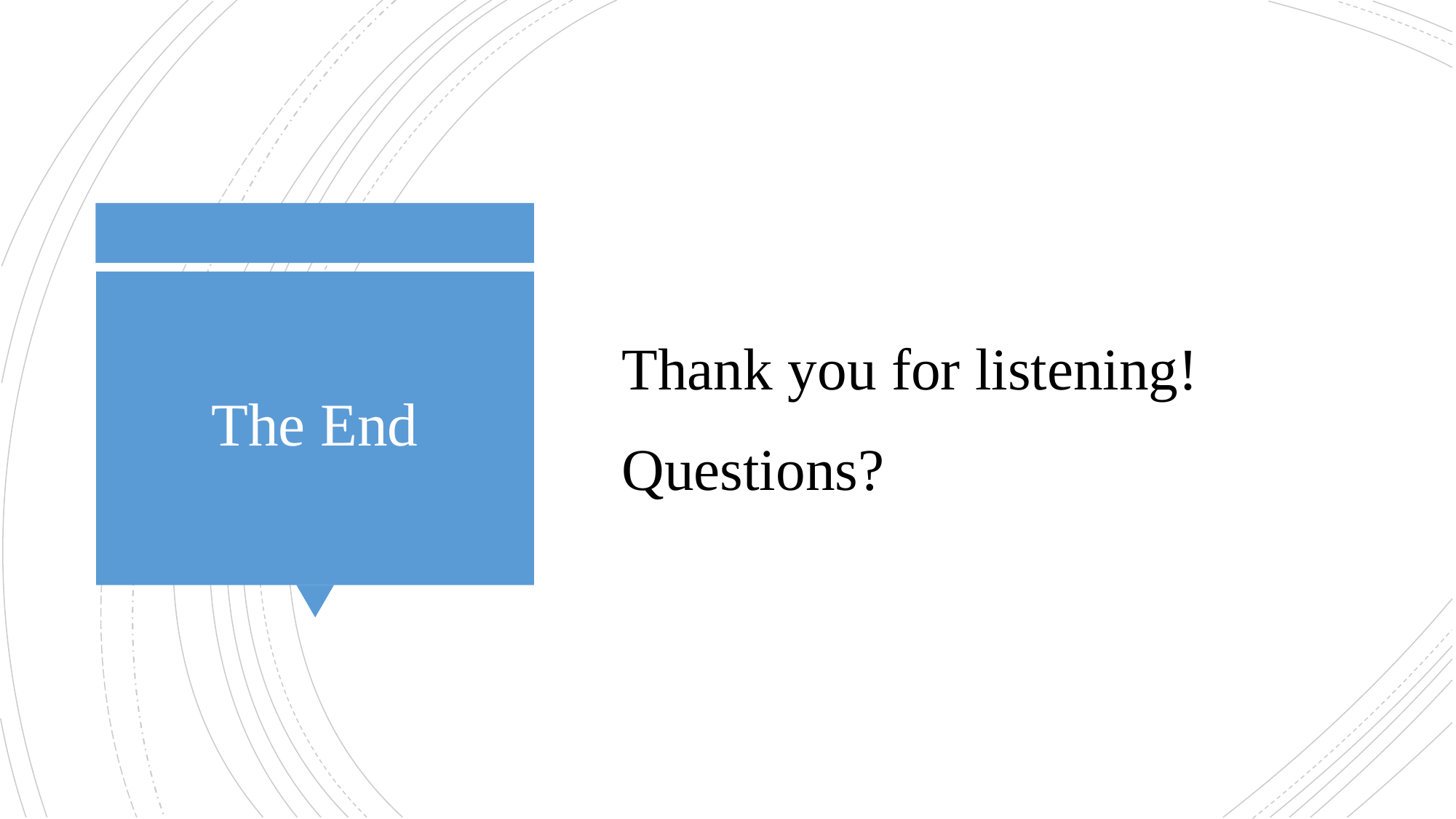

Thank you for listening!
Questions?
# The End